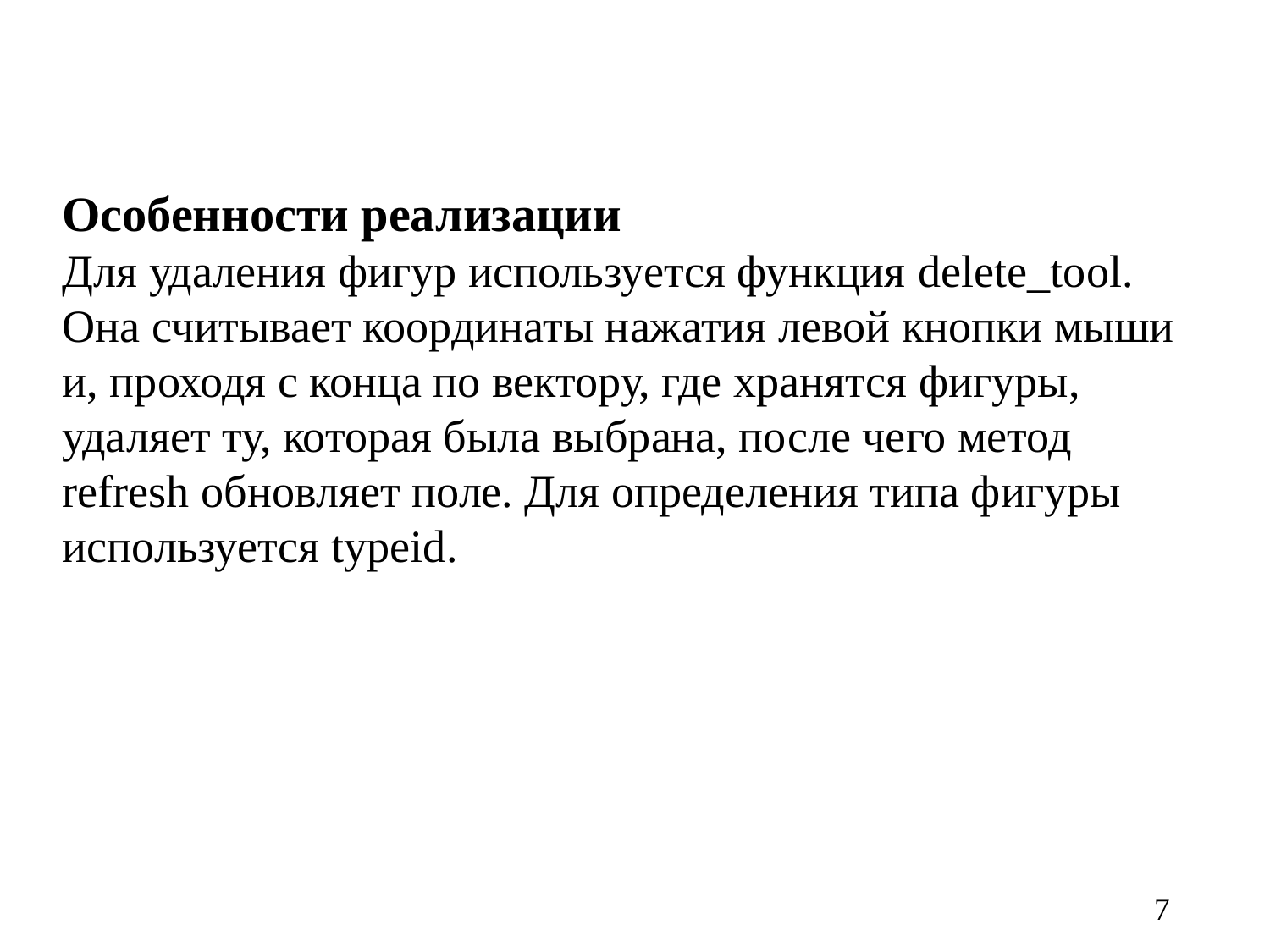

Особенности реализации
Для удаления фигур используется функция delete_tool. Она считывает координаты нажатия левой кнопки мыши и, проходя с конца по вектору, где хранятся фигуры, удаляет ту, которая была выбрана, после чего метод refresh обновляет поле. Для определения типа фигуры используется typeid.
7